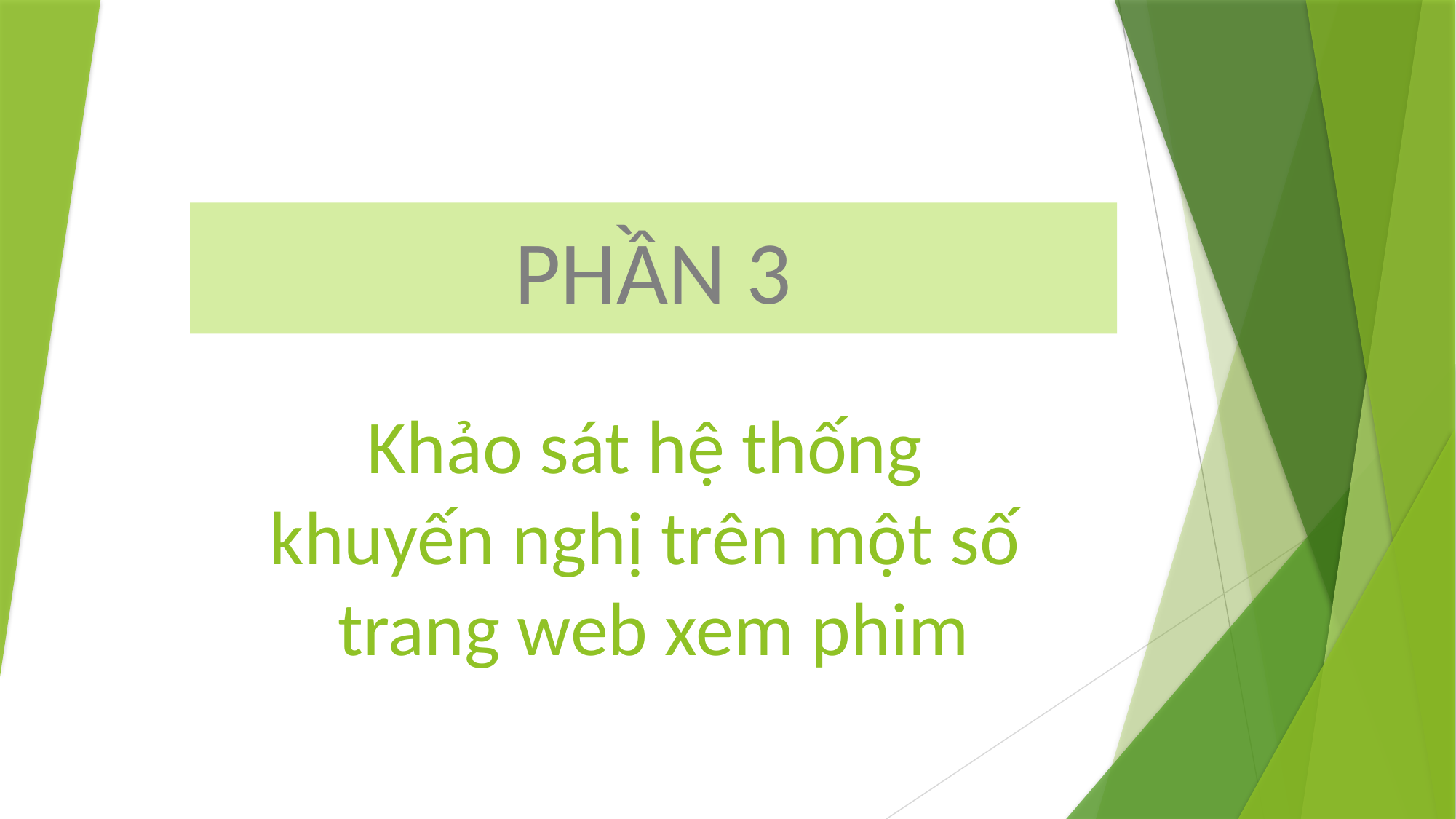

PHẦN 3
Khảo sát hệ thống
khuyến nghị trên một số
trang web xem phim